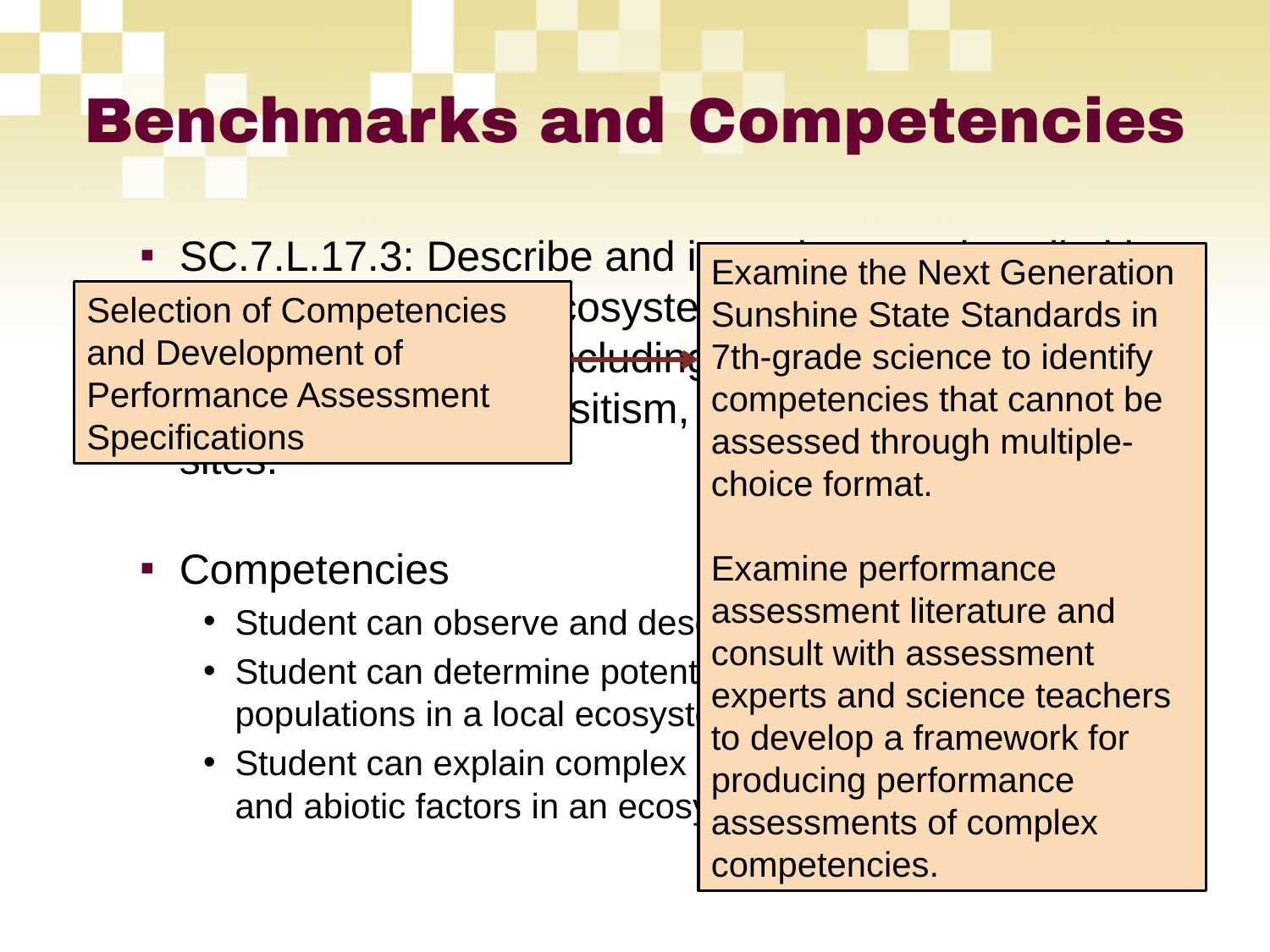

# Benchmarks and Competencies
SC.7.L.17.3: Describe and investigate various limiting factors in the local ecosystem and their impact on native populations, including food, shelter, water, space, disease, parasitism, predation, and nesting sites.
Competencies
Student can observe and describe a local ecosystem.
Student can determine potential limiting factors for specified populations in a local ecosystem.
Student can explain complex relationships between biotic and abiotic factors in an ecosystem.
Examine the Next Generation Sunshine State Standards in 7th-grade science to identify competencies that cannot be assessed through multiple-choice format.
Examine performance assessment literature and consult with assessment experts and science teachers to develop a framework for producing performance assessments of complex competencies.
Selection of Competencies and Development of Performance Assessment Specifications